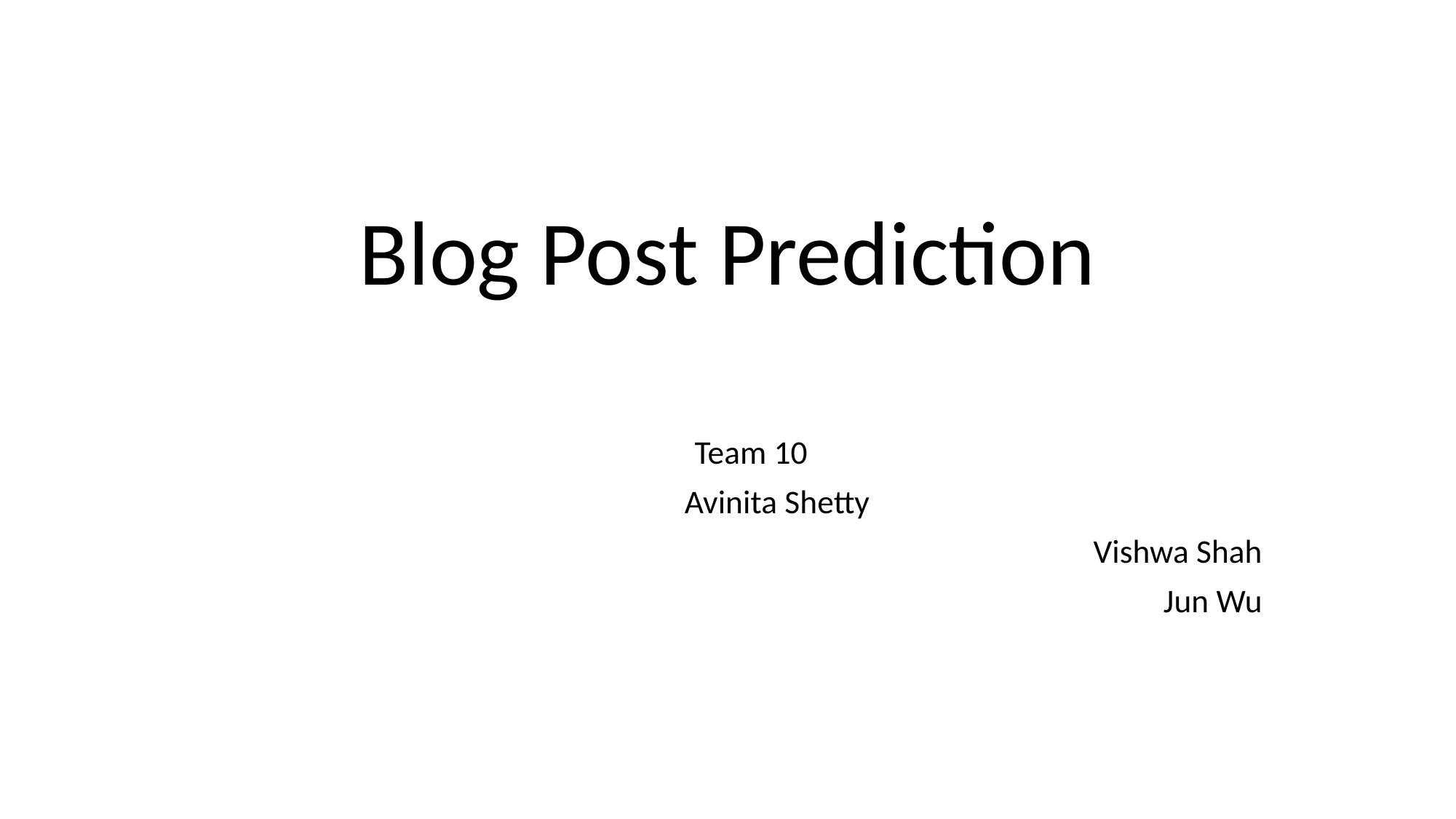

# Blog Post Prediction
								Team 10
								Avinita Shetty
Vishwa Shah
Jun Wu